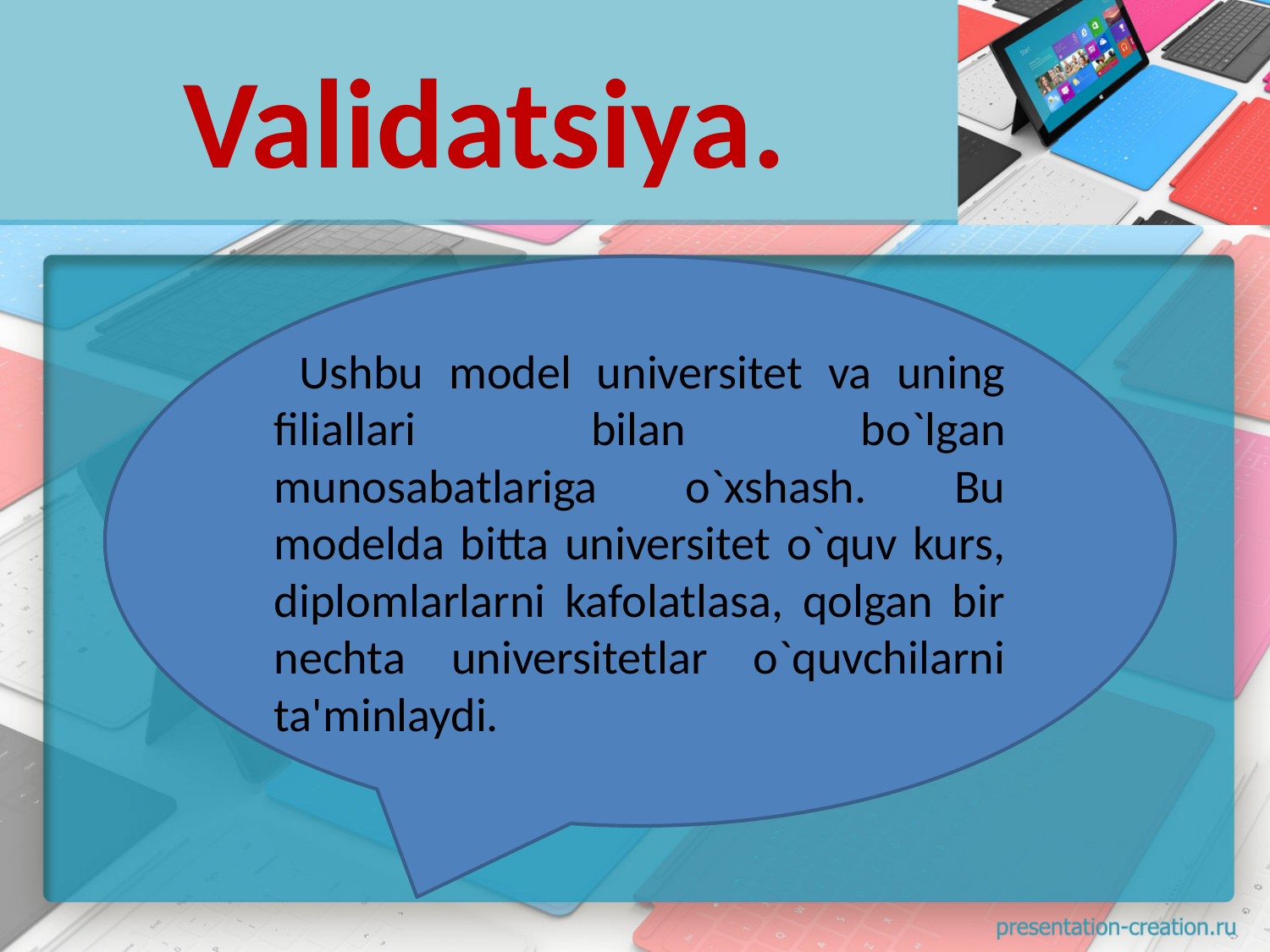

# Validatsiya.

 Ushbu model universitet va uning filiallari bilan bo`lgan munosabatlariga o`xshash. Bu modelda bitta universitet o`quv kurs, diplomlarlarni kafolatlasa, qolgan bir nechta universitetlar o`quvchilarni ta'minlaydi.